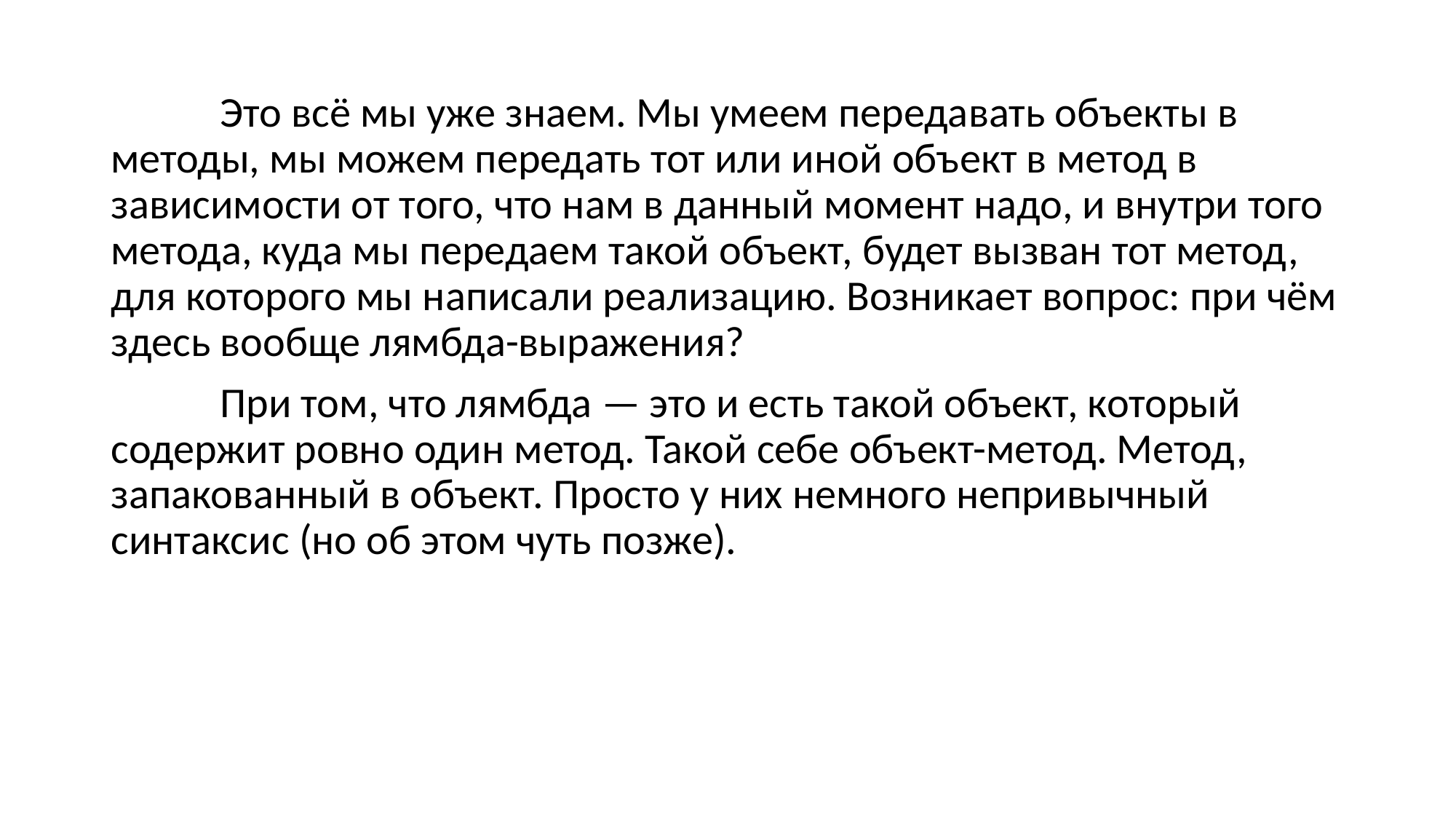

Это всё мы уже знаем. Мы умеем передавать объекты в методы, мы можем передать тот или иной объект в метод в зависимости от того, что нам в данный момент надо, и внутри того метода, куда мы передаем такой объект, будет вызван тот метод, для которого мы написали реализацию. Возникает вопрос: при чём здесь вообще лямбда-выражения?
	При том, что лямбда — это и есть такой объект, который содержит ровно один метод. Такой себе объект-метод. Метод, запакованный в объект. Просто у них немного непривычный синтаксис (но об этом чуть позже).